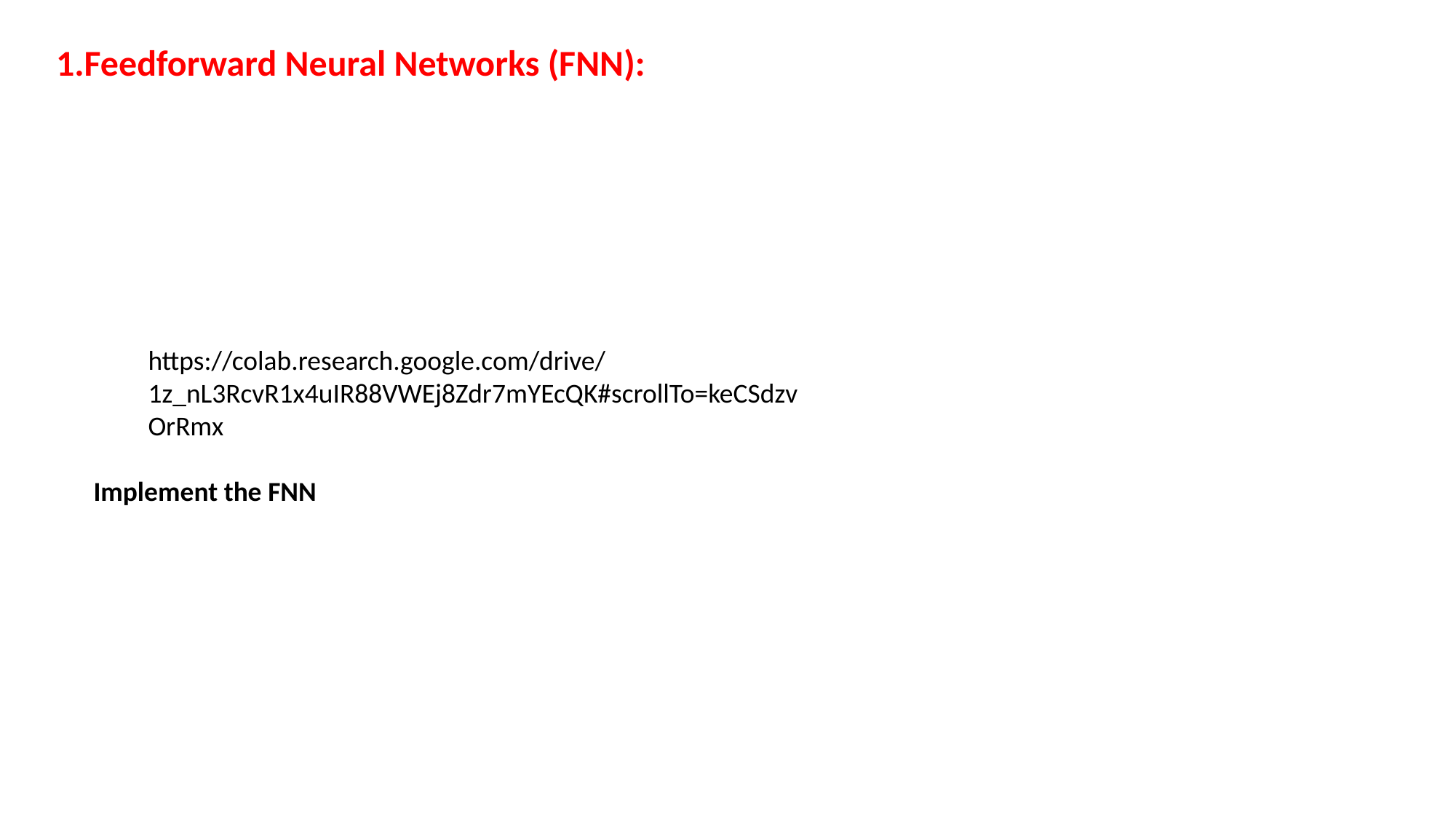

Feedforward Neural Networks (FNN):
https://colab.research.google.com/drive/1z_nL3RcvR1x4uIR88VWEj8Zdr7mYEcQK#scrollTo=keCSdzvOrRmx

Implement the FNN